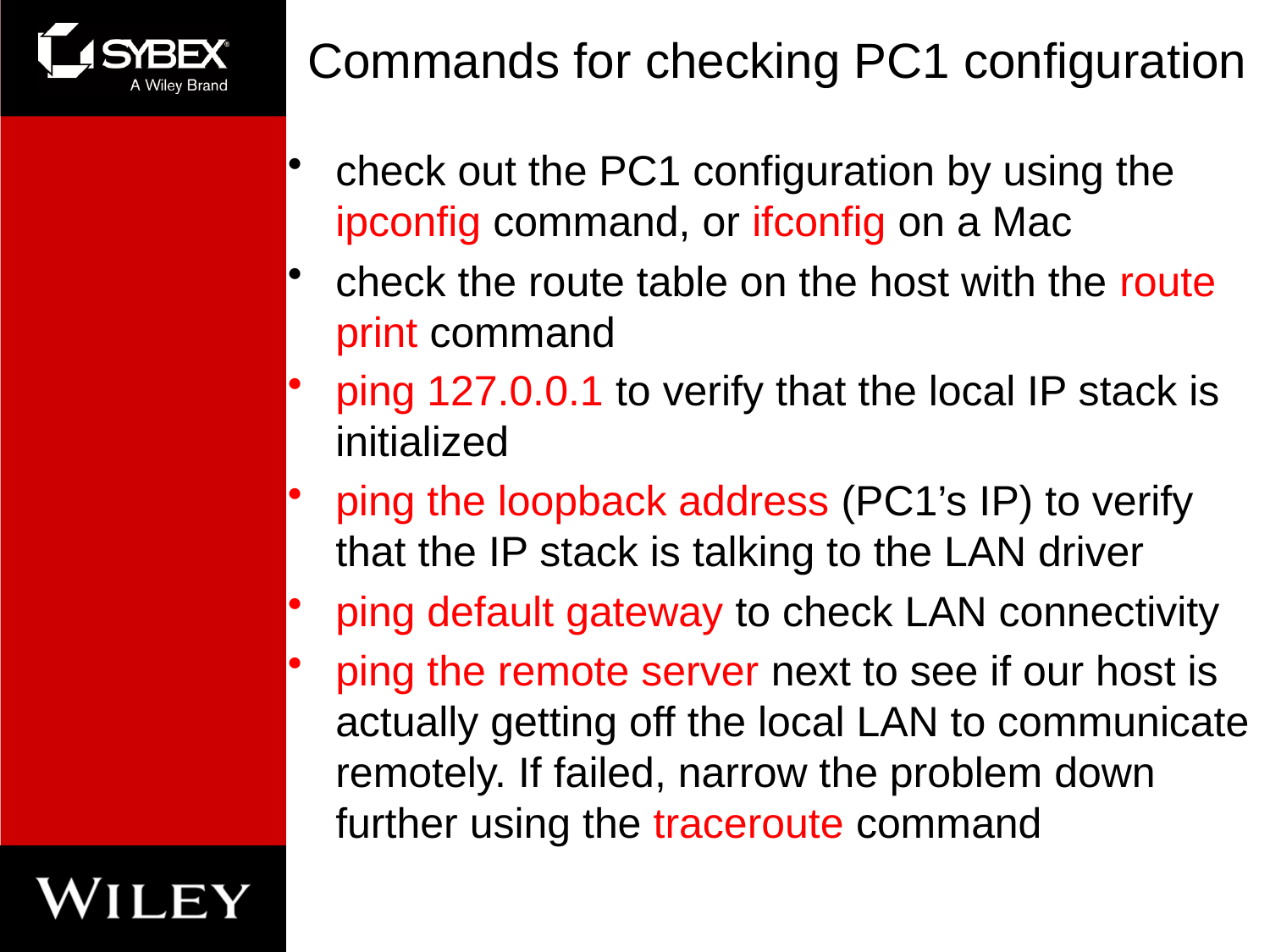

# Commands for checking PC1 configuration
check out the PC1 configuration by using the ipconfig command, or ifconfig on a Mac
check the route table on the host with the route print command
ping 127.0.0.1 to verify that the local IP stack is initialized
ping the loopback address (PC1’s IP) to verify that the IP stack is talking to the LAN driver
ping default gateway to check LAN connectivity
ping the remote server next to see if our host is actually getting off the local LAN to communicate remotely. If failed, narrow the problem down further using the traceroute command